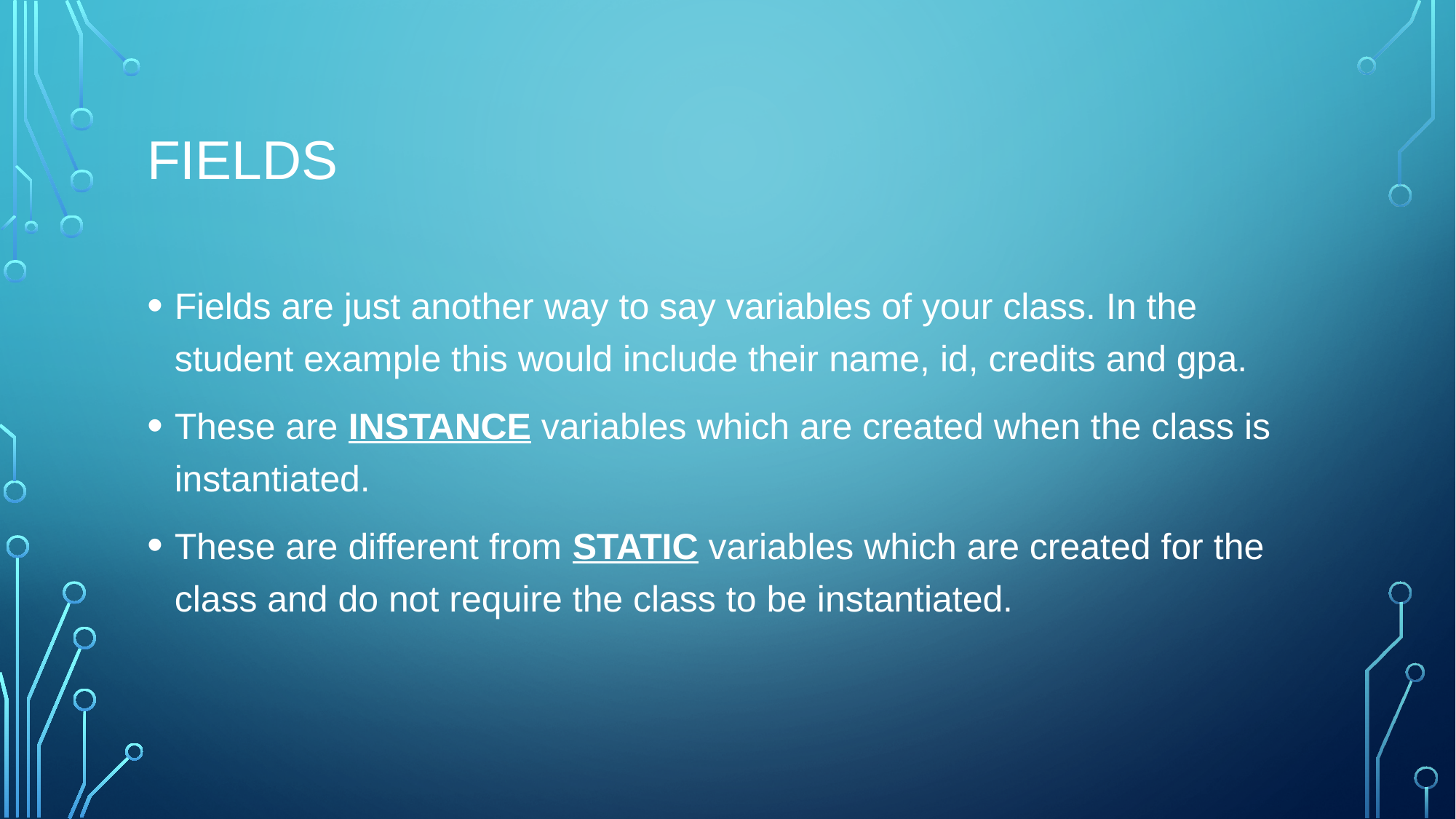

# Fields
Fields are just another way to say variables of your class. In the student example this would include their name, id, credits and gpa.
These are INSTANCE variables which are created when the class is instantiated.
These are different from STATIC variables which are created for the class and do not require the class to be instantiated.